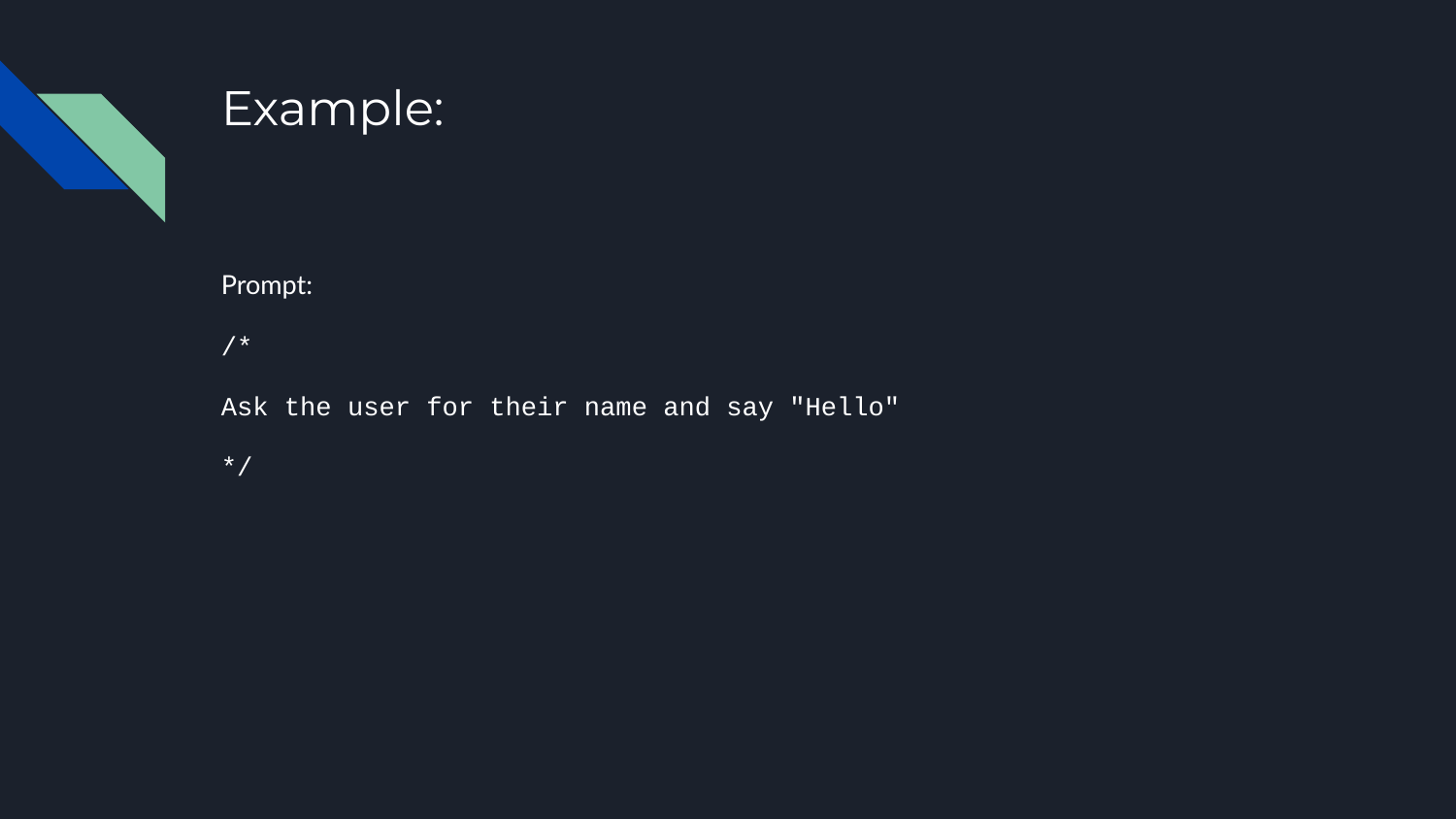

# Example:
Prompt:
/*
Ask the user for their name and say "Hello"
*/